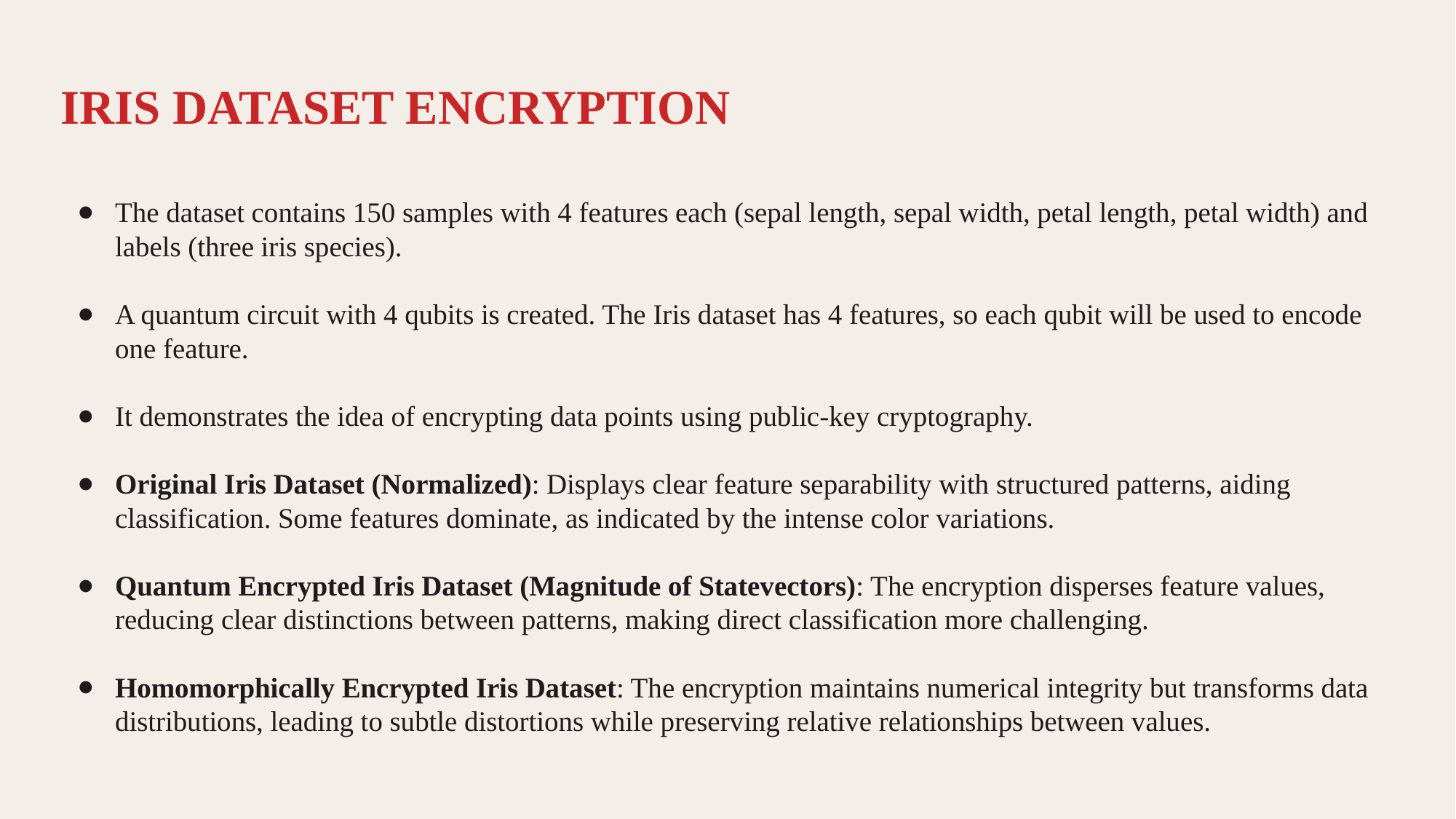

# IRIS DATASET ENCRYPTION
The dataset contains 150 samples with 4 features each (sepal length, sepal width, petal length, petal width) and labels (three iris species).

A quantum circuit with 4 qubits is created. The Iris dataset has 4 features, so each qubit will be used to encode one feature.

It demonstrates the idea of encrypting data points using public-key cryptography.

Original Iris Dataset (Normalized): Displays clear feature separability with structured patterns, aiding classification. Some features dominate, as indicated by the intense color variations.

Quantum Encrypted Iris Dataset (Magnitude of Statevectors): The encryption disperses feature values, reducing clear distinctions between patterns, making direct classification more challenging.

Homomorphically Encrypted Iris Dataset: The encryption maintains numerical integrity but transforms data distributions, leading to subtle distortions while preserving relative relationships between values.